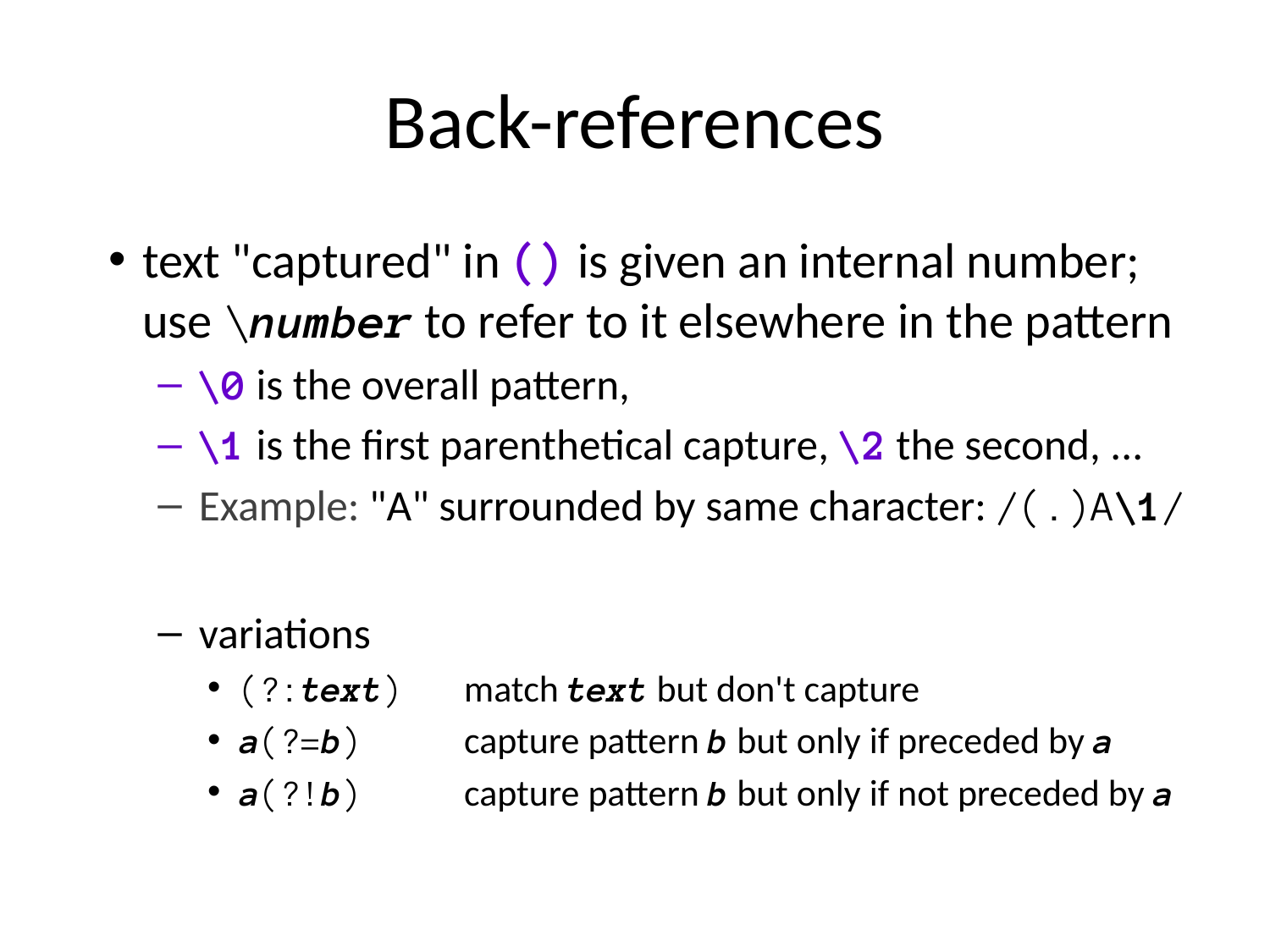

Back-references
text "captured" in () is given an internal number;
use \number to refer to it elsewhere in the pattern
\0 is the overall pattern,
\1 is the first parenthetical capture, \2 the second, ...
Example: "A" surrounded by same character: /(.)A\1/

variations
(?:text)	match text but don't capture
a(?=b)	capture pattern b but only if preceded by a
a(?!b)	capture pattern b but only if not preceded by a